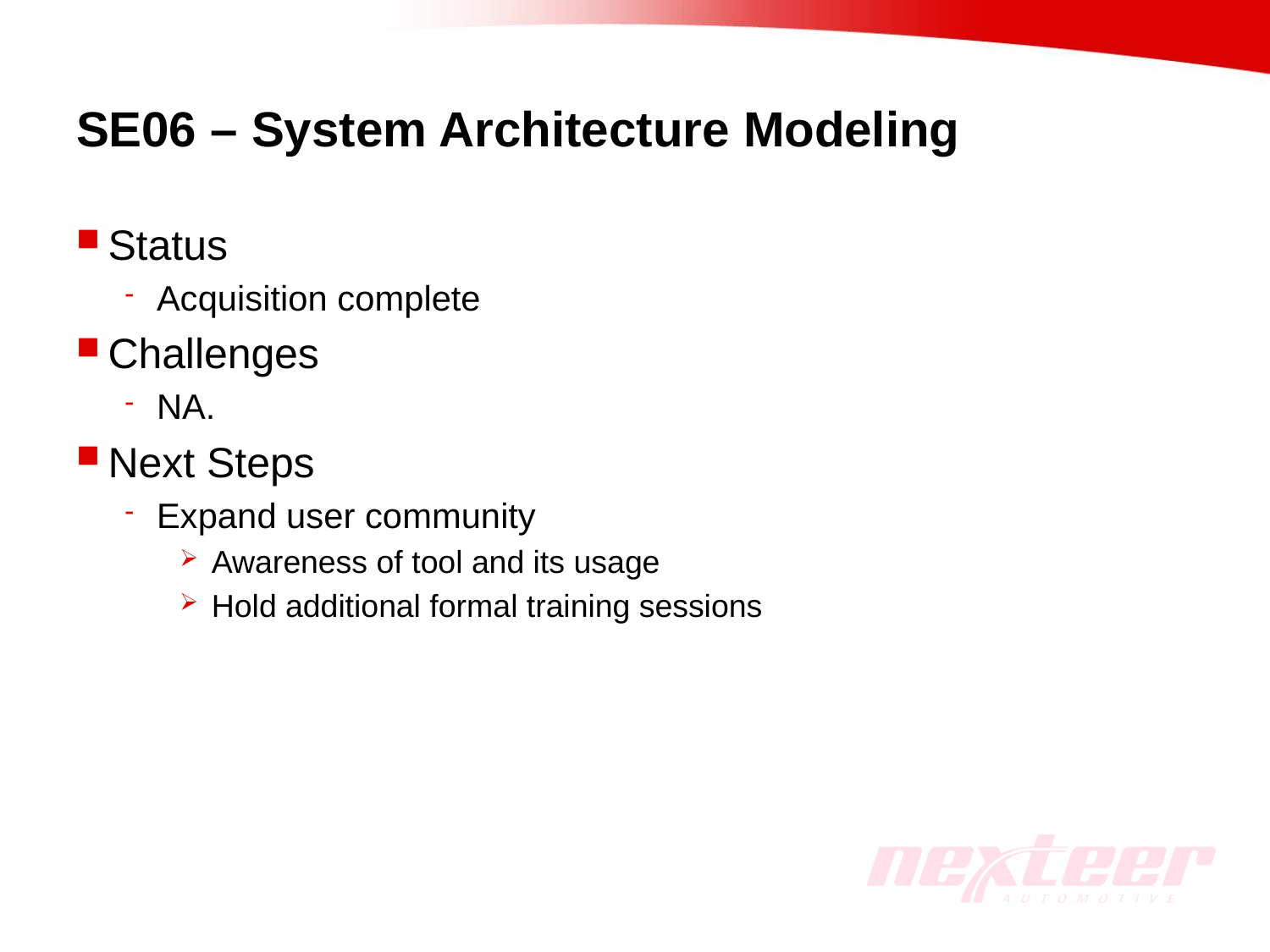

# SE06 – System Architecture Modeling
Status
Acquisition complete
Challenges
NA.
Next Steps
Expand user community
Awareness of tool and its usage
Hold additional formal training sessions